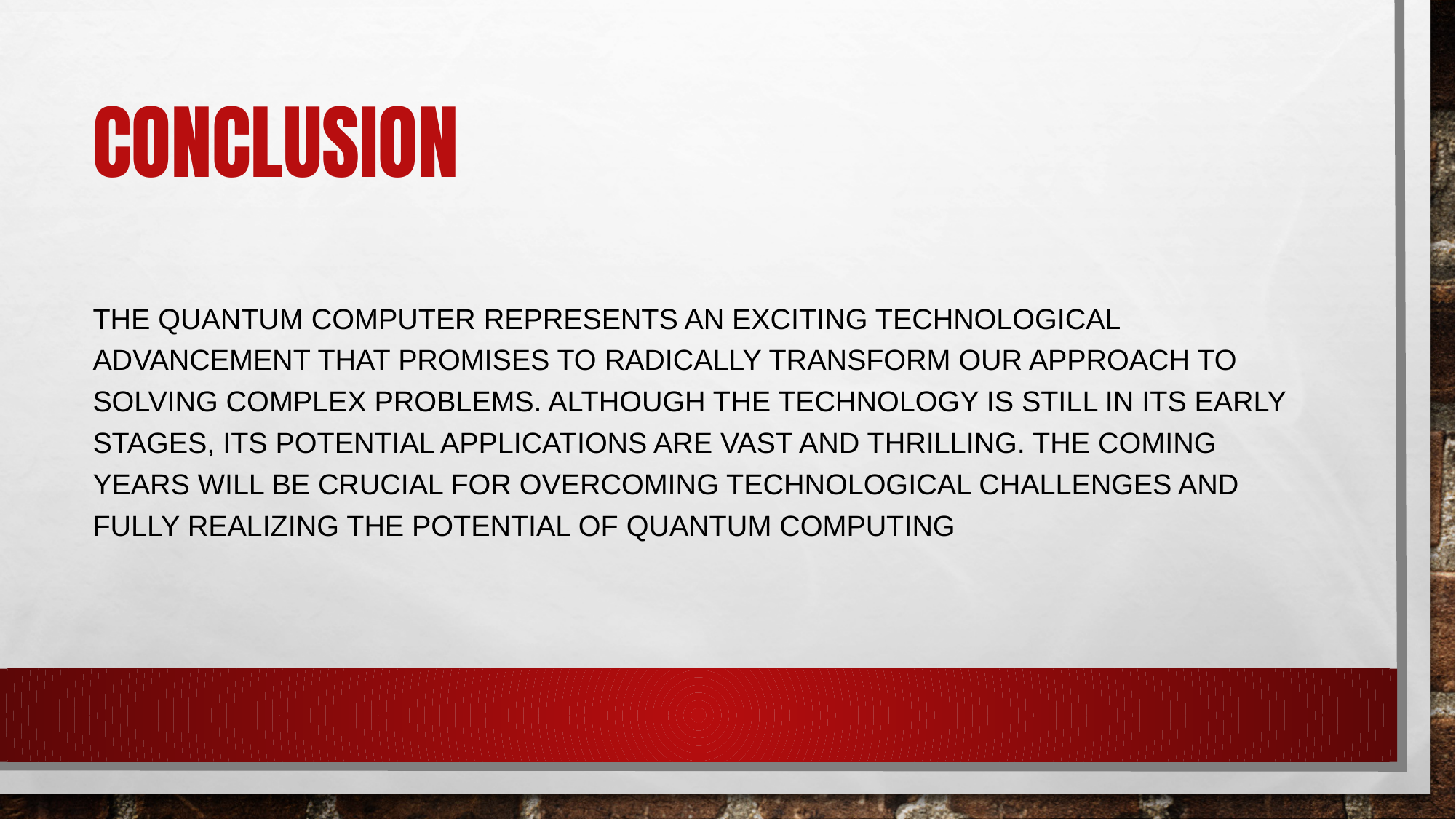

# CONCLUSION
The quantum computer represents an exciting technological advancement that promises to radically transform our approach to solving complex problems. Although the technology is still in its early stages, its potential applications are vast and thrilling. The coming years will be crucial for overcoming technological challenges and fully realizing the potential of quantum computing